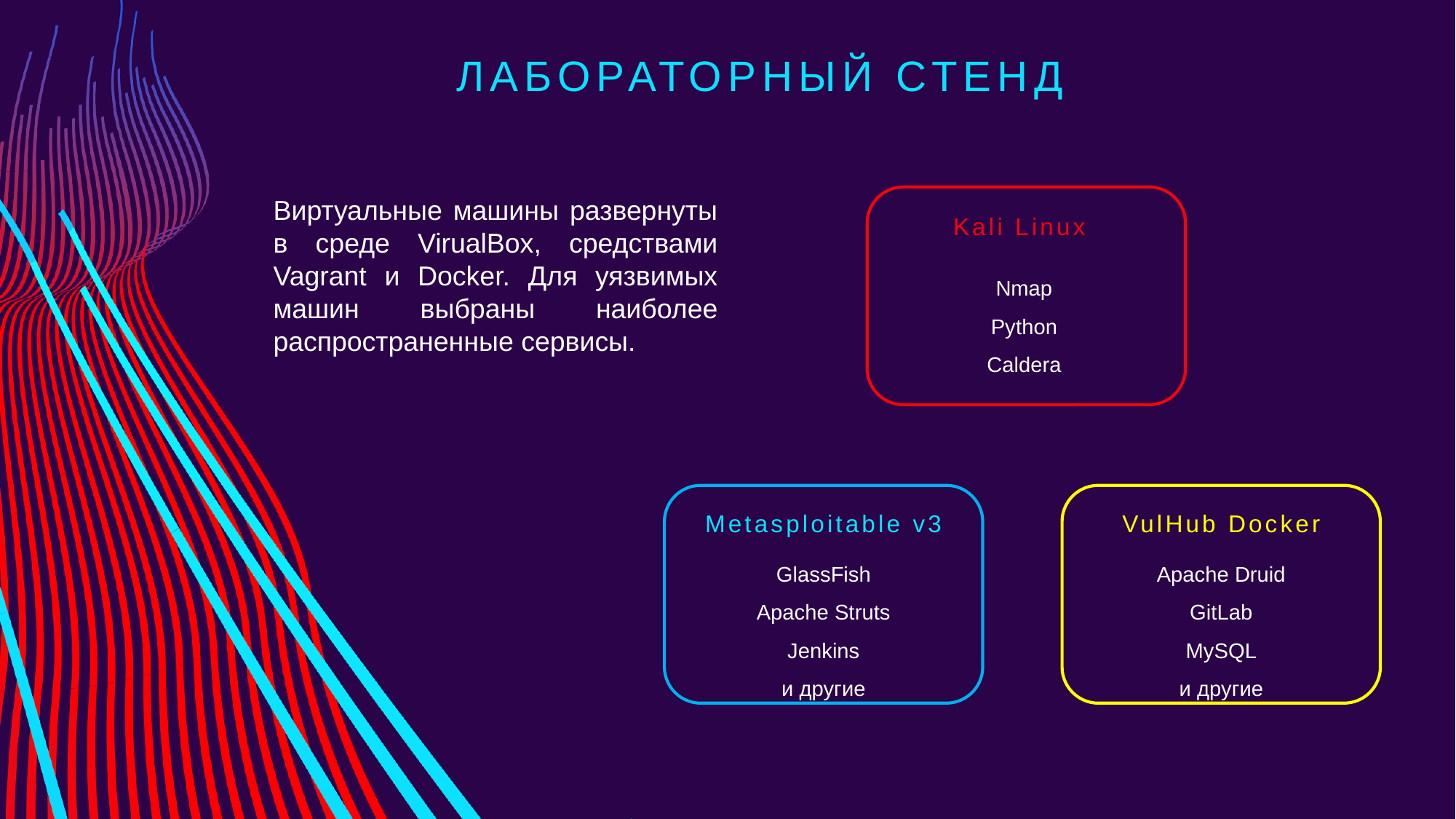

Лабораторный Стенд

Kali Linux
Nmap
Python
Caldera

Виртуальные машины развернуты в среде VirualBox, средствами Vagrant и Docker. Для уязвимых машин выбраны наиболее распространенные сервисы.

Metasploitable v3
GlassFish
Apache Struts
Jenkins
и другие

VulHub Docker
Apache Druid
GitLab
MySQL
и другие